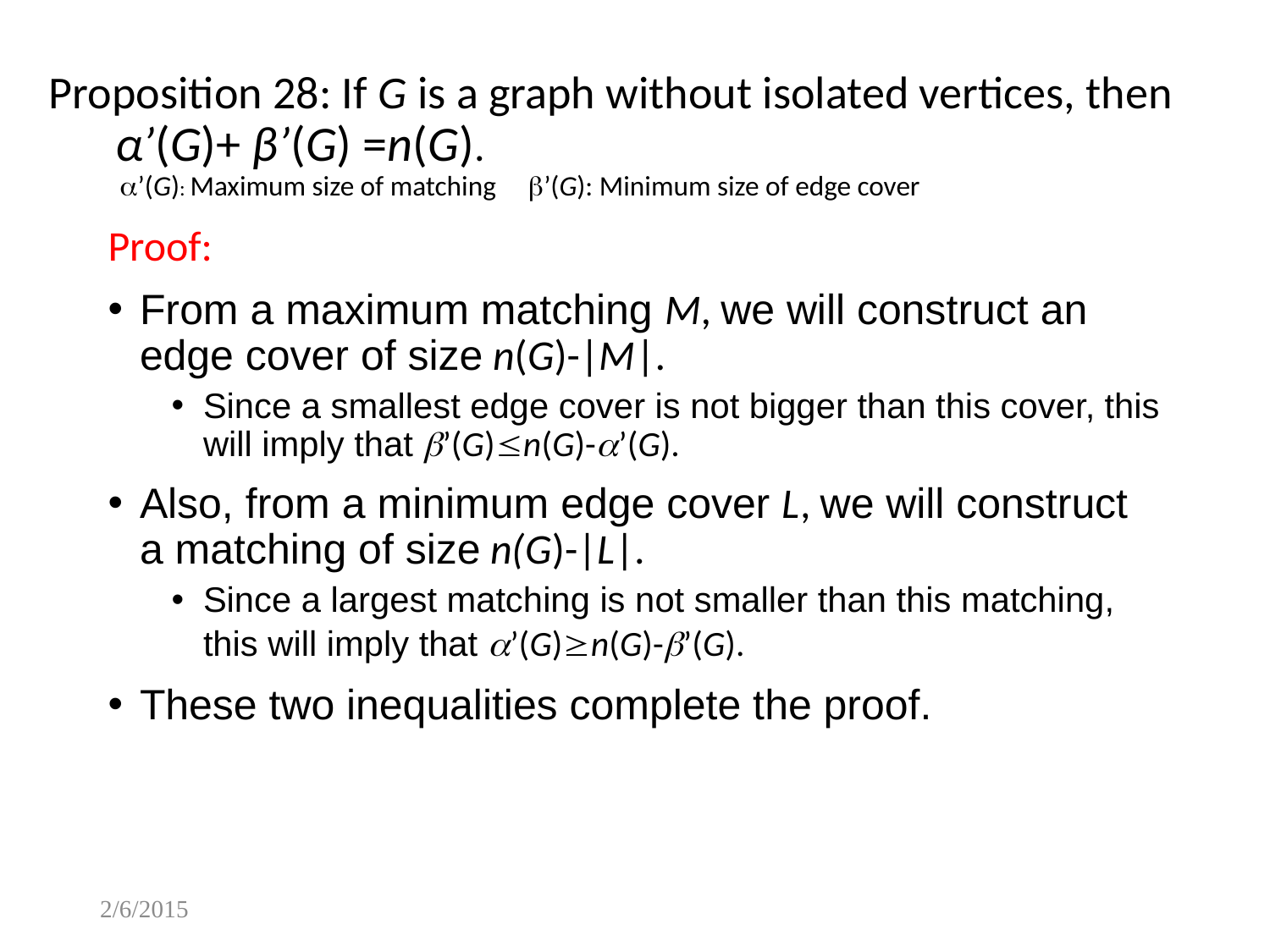

# Proposition 28: If G is a graph without isolated vertices, then α’(G)+ β’(G) =n(G). α’(G): Maximum size of matching     β’(G): Minimum size of edge cover
Proof:
From a maximum matching M, we will construct an edge cover of size n(G)-|M|.
Since a smallest edge cover is not bigger than this cover, this will imply that β’(G)≤n(G)-α’(G).
Also, from a minimum edge cover L, we will construct a matching of size n(G)-|L|.
Since a largest matching is not smaller than this matching, this will imply that α’(G)≥n(G)-β’(G).
These two inequalities complete the proof.
2/6/2015